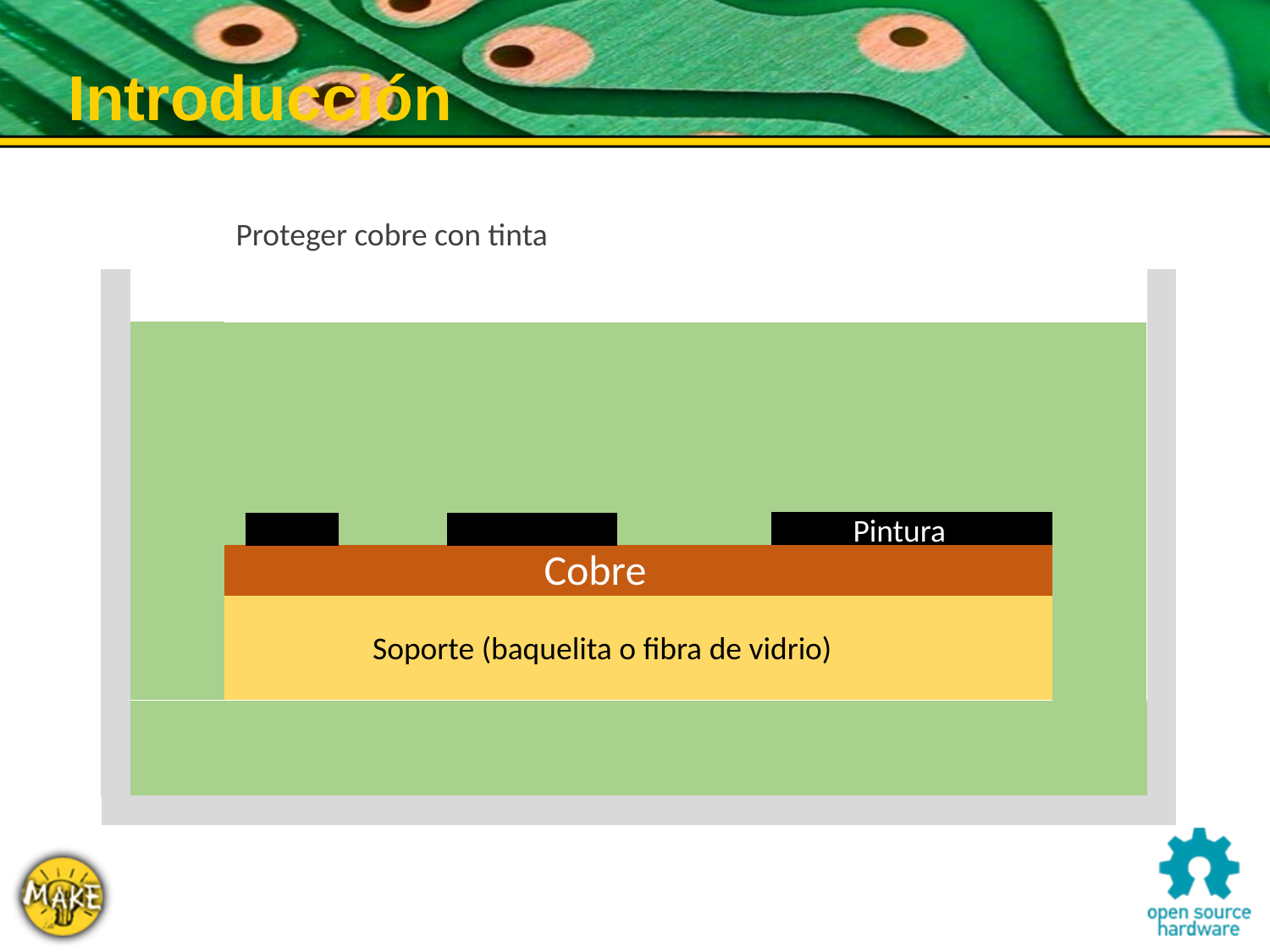

Introducción
Proteger cobre con tinta

Pintura

Cobre

Soporte (baquelita o fibra de vidrio)